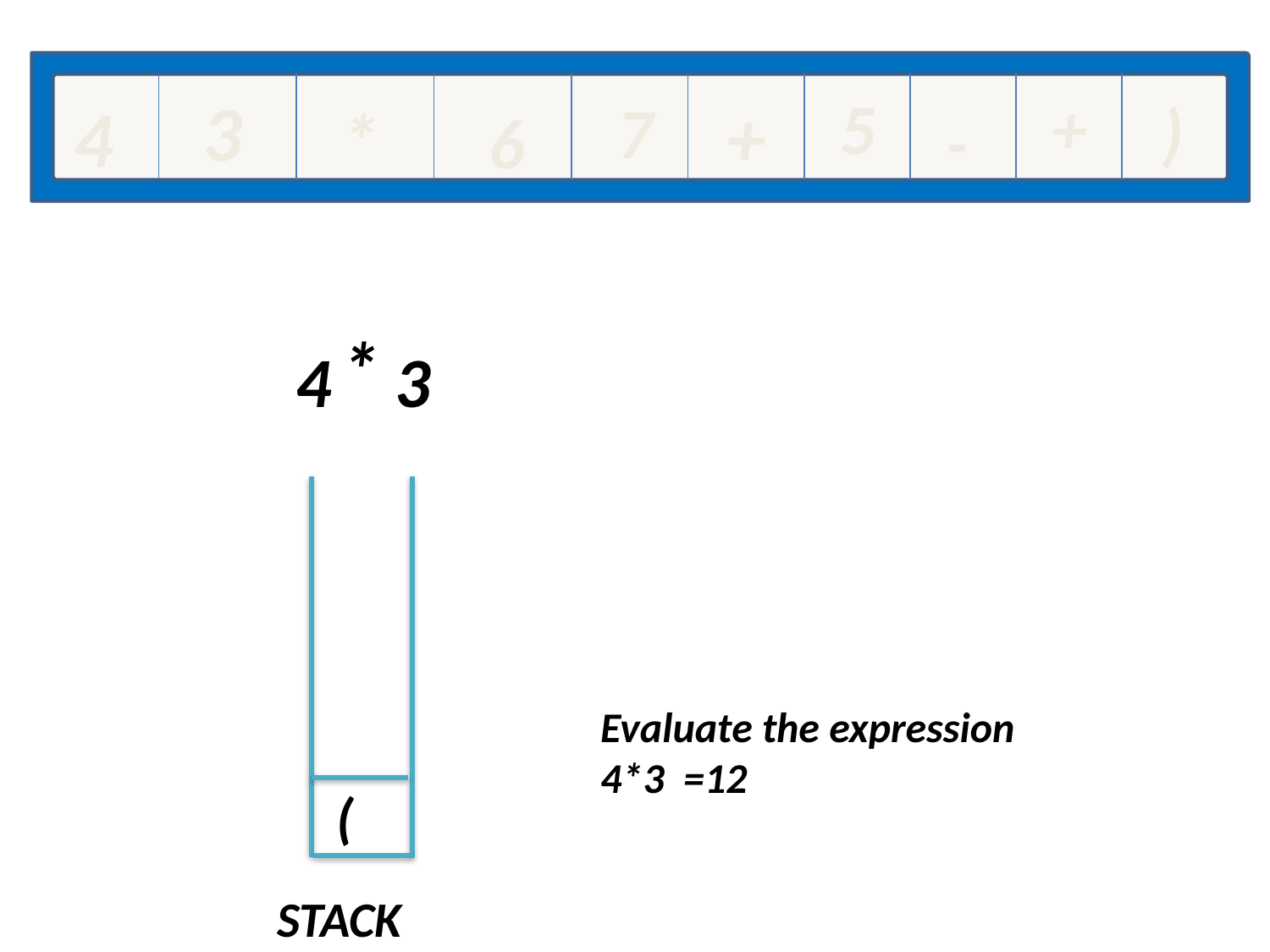

3
5
+
7
)
+
4
*
6
-
*
 4
3
12
Evaluate the expression
4*3  =12

(
STACK